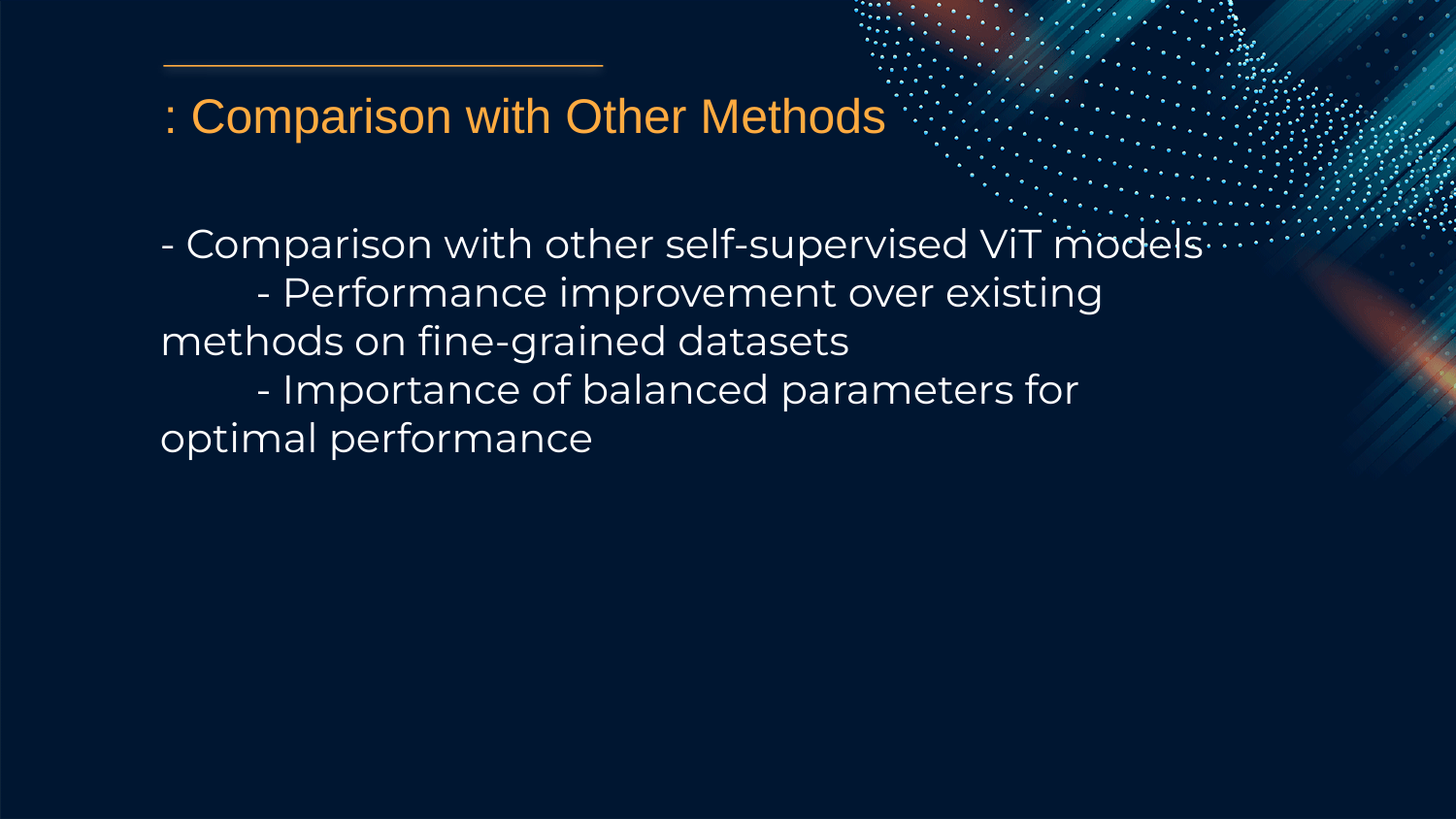

: Comparison with Other Methods
- Comparison with other self-supervised ViT models
         - Performance improvement over existing methods on fine-grained datasets
         - Importance of balanced parameters for optimal performance